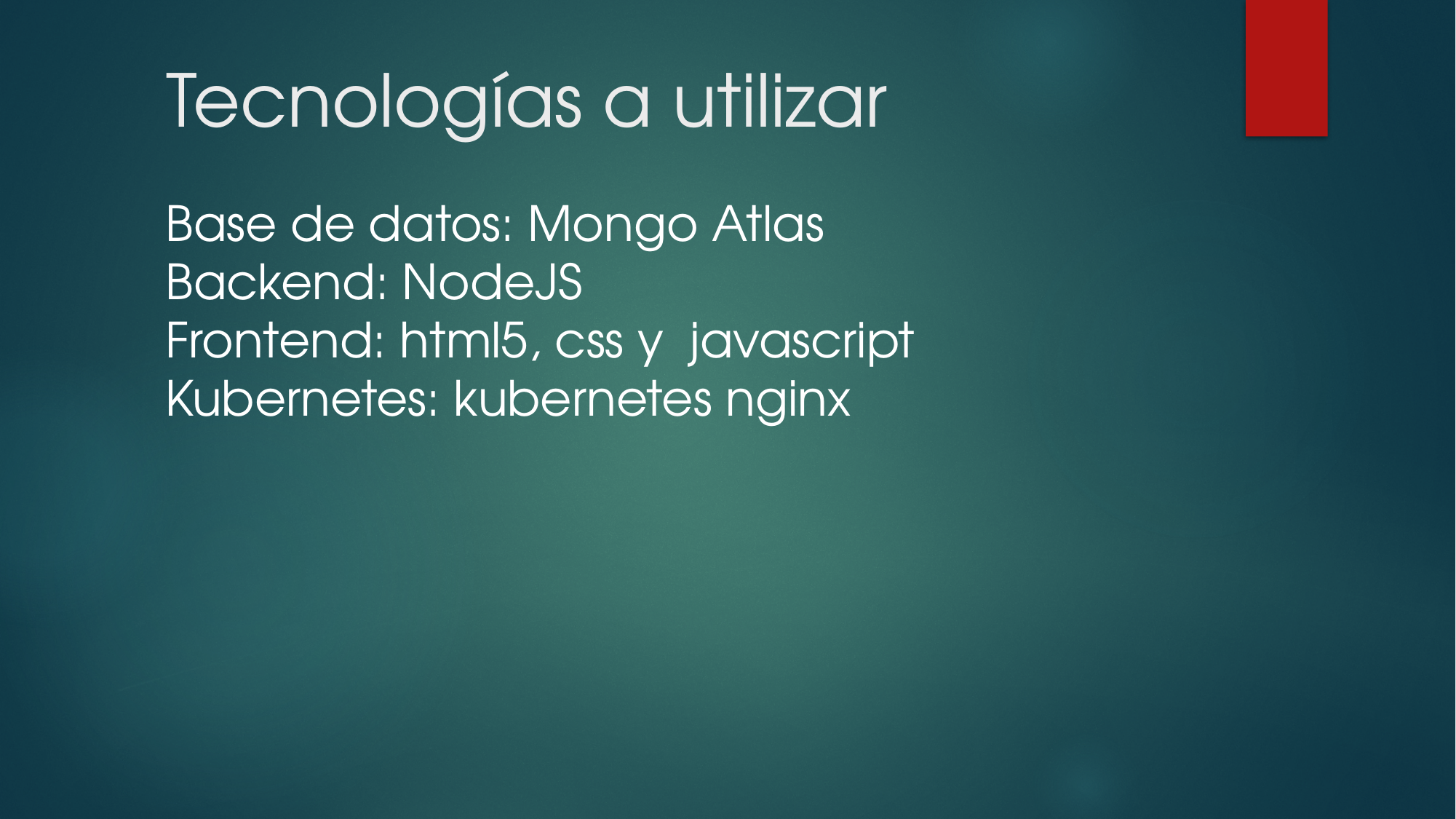

# Tecnologías a utilizar
Base de datos: Mongo Atlas
Backend: NodeJS
Frontend: html5, css y  javascript
Kubernetes: kubernetes nginx